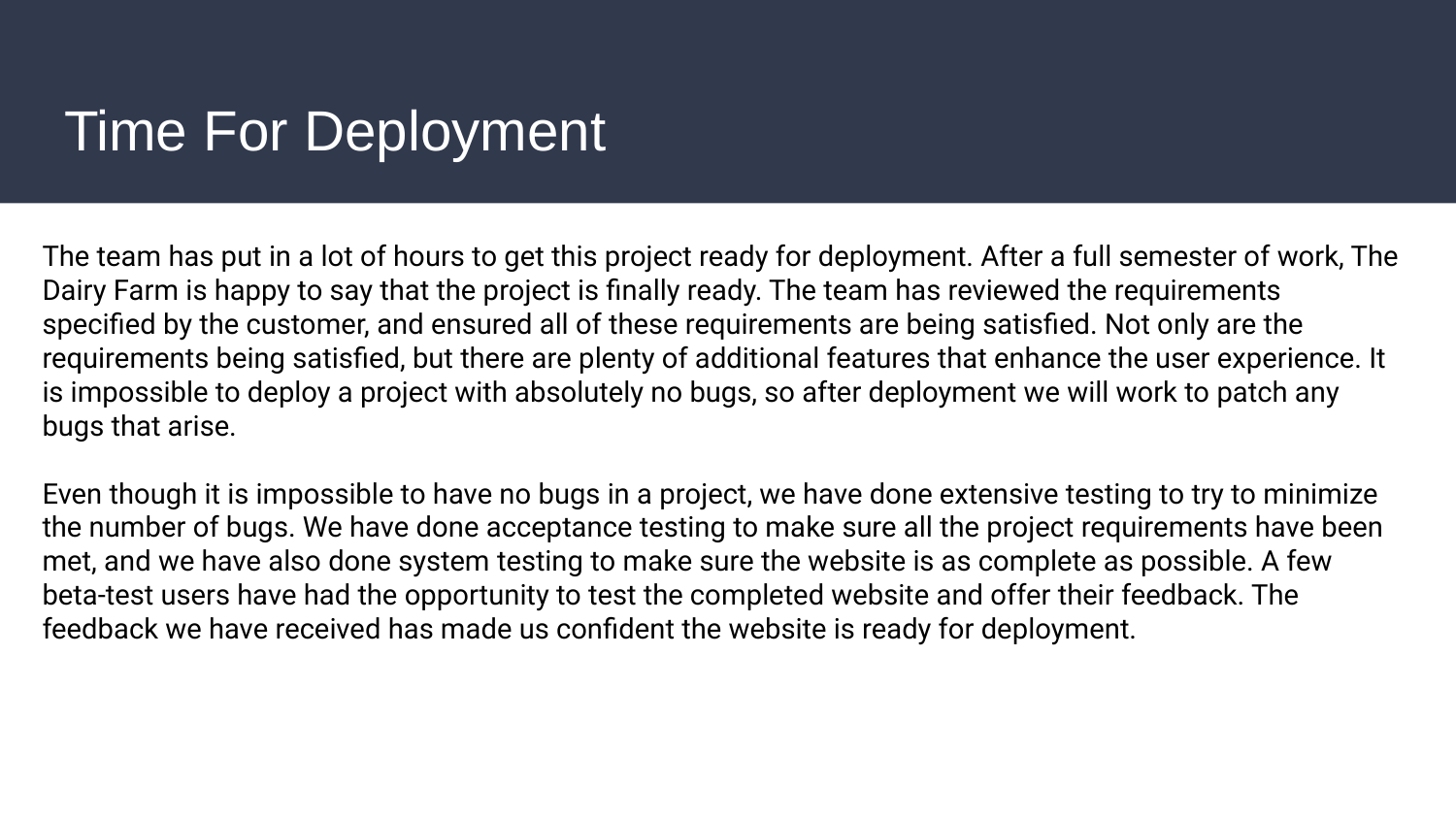

# Time For Deployment
The team has put in a lot of hours to get this project ready for deployment. After a full semester of work, The Dairy Farm is happy to say that the project is finally ready. The team has reviewed the requirements specified by the customer, and ensured all of these requirements are being satisfied. Not only are the requirements being satisfied, but there are plenty of additional features that enhance the user experience. It is impossible to deploy a project with absolutely no bugs, so after deployment we will work to patch any bugs that arise.

Even though it is impossible to have no bugs in a project, we have done extensive testing to try to minimize the number of bugs. We have done acceptance testing to make sure all the project requirements have been met, and we have also done system testing to make sure the website is as complete as possible. A few beta-test users have had the opportunity to test the completed website and offer their feedback. The feedback we have received has made us confident the website is ready for deployment.